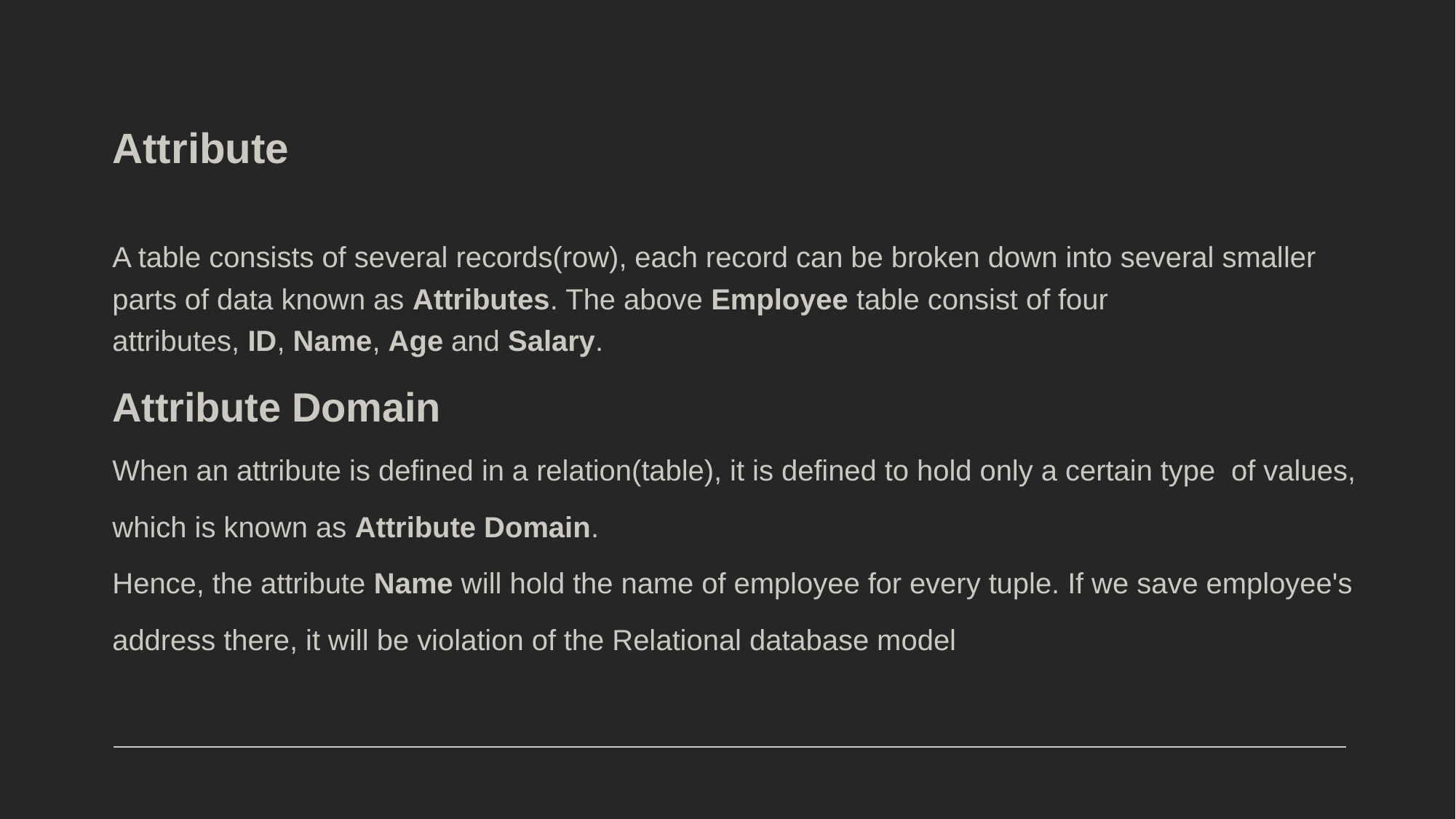

# Attribute
A table consists of several records(row), each record can be broken down into several smaller parts of data known as Attributes. The above Employee table consist of four attributes, ID, Name, Age and Salary.
Attribute Domain
When an attribute is defined in a relation(table), it is defined to hold only a certain type  of values,
which is known as Attribute Domain.
Hence, the attribute Name will hold the name of employee for every tuple. If we save employee's
address there, it will be violation of the Relational database model